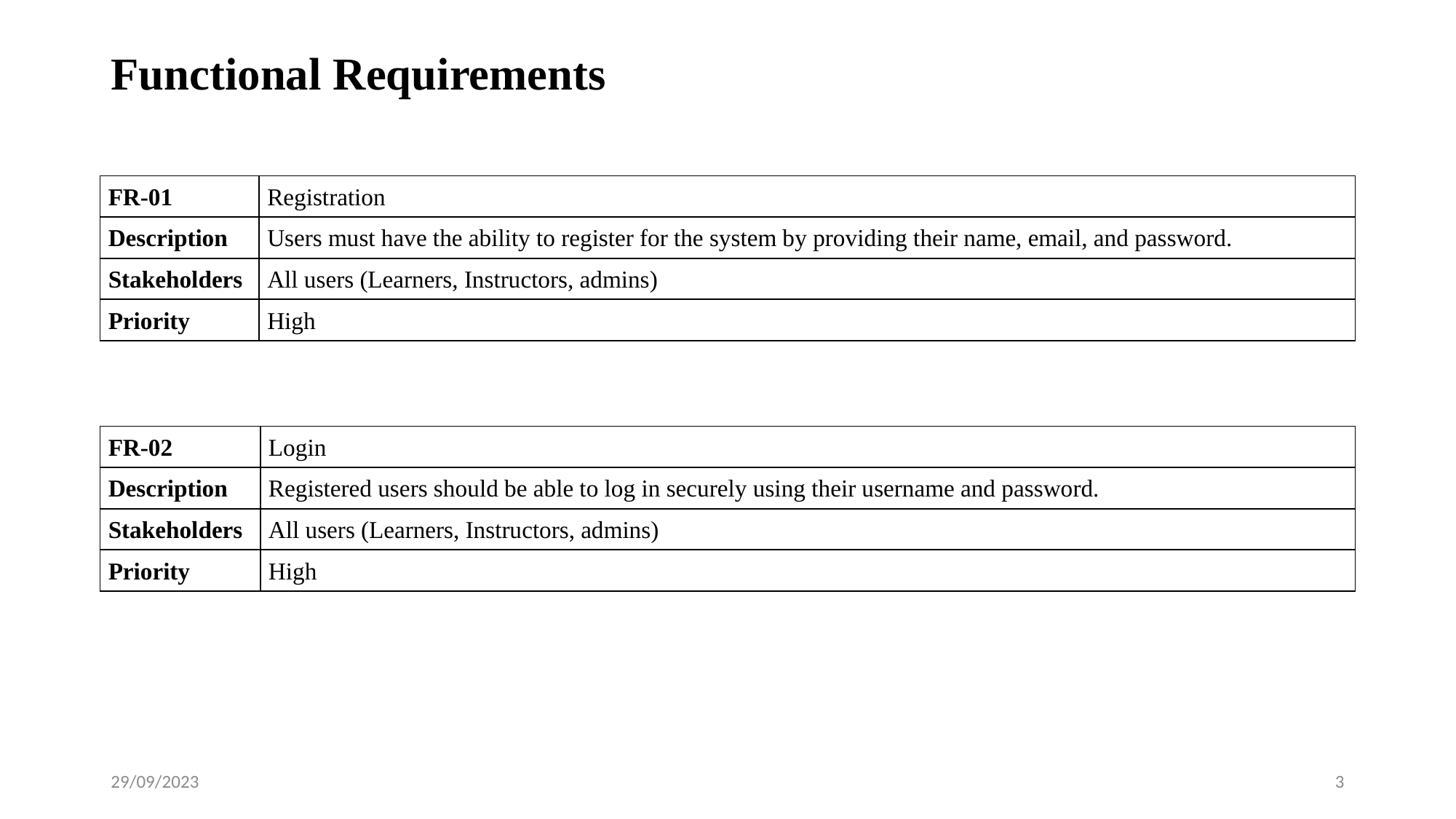

# Functional Requirements
| FR-01 | Registration |
| --- | --- |
| Description | Users must have the ability to register for the system by providing their name, email, and password. |
| Stakeholders | All users (Learners, Instructors, admins) |
| Priority | High |
| FR-02 | Login |
| --- | --- |
| Description | Registered users should be able to log in securely using their username and password. |
| Stakeholders | All users (Learners, Instructors, admins) |
| Priority | High |
29/09/2023
3